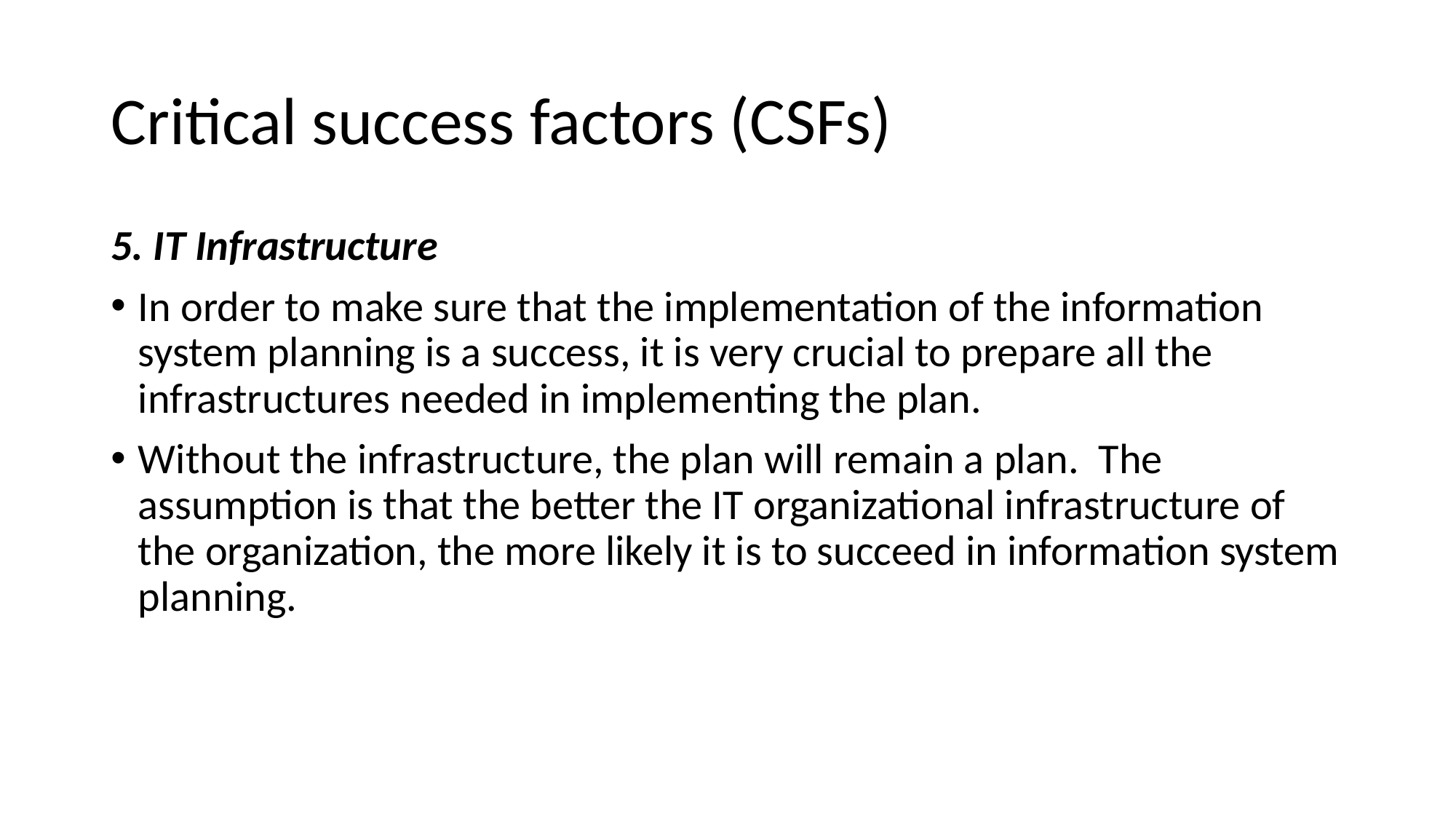

# Critical success factors (CSFs)
5. IT Infrastructure
In order to make sure that the implementation of the information system planning is a success, it is very crucial to prepare all the infrastructures needed in implementing the plan.
Without the infrastructure, the plan will remain a plan.  The assumption is that the better the IT organizational infrastructure of the organization, the more likely it is to succeed in information system planning.